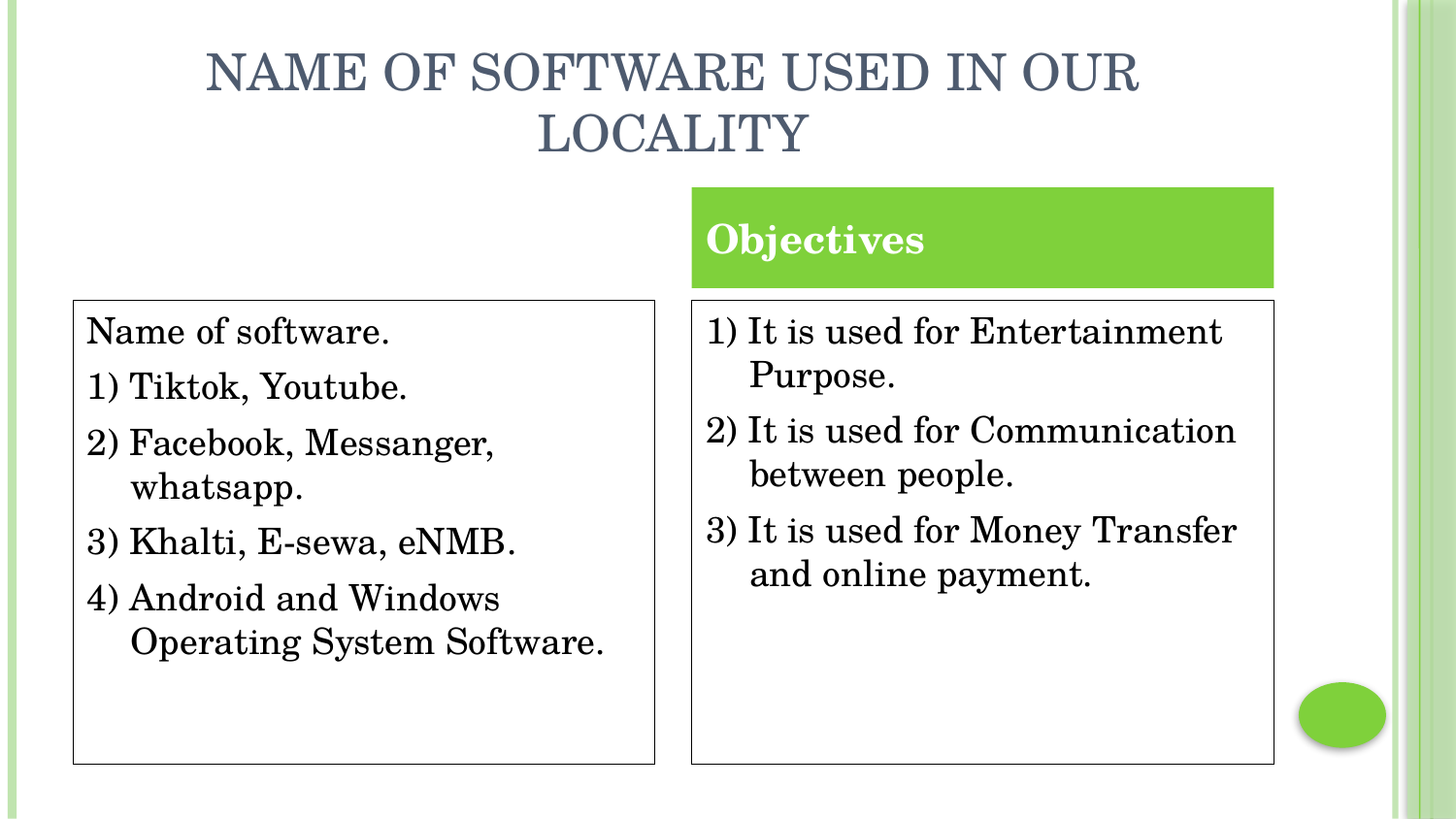

# Name of software used in our locality

Objectives
Name of software.
1) Tiktok, Youtube.
2) Facebook, Messanger, whatsapp.
3) Khalti, E-sewa, eNMB.
4) Android and Windows Operating System Software.
1) It is used for Entertainment Purpose.
2) It is used for Communication between people.
3) It is used for Money Transfer and online payment.